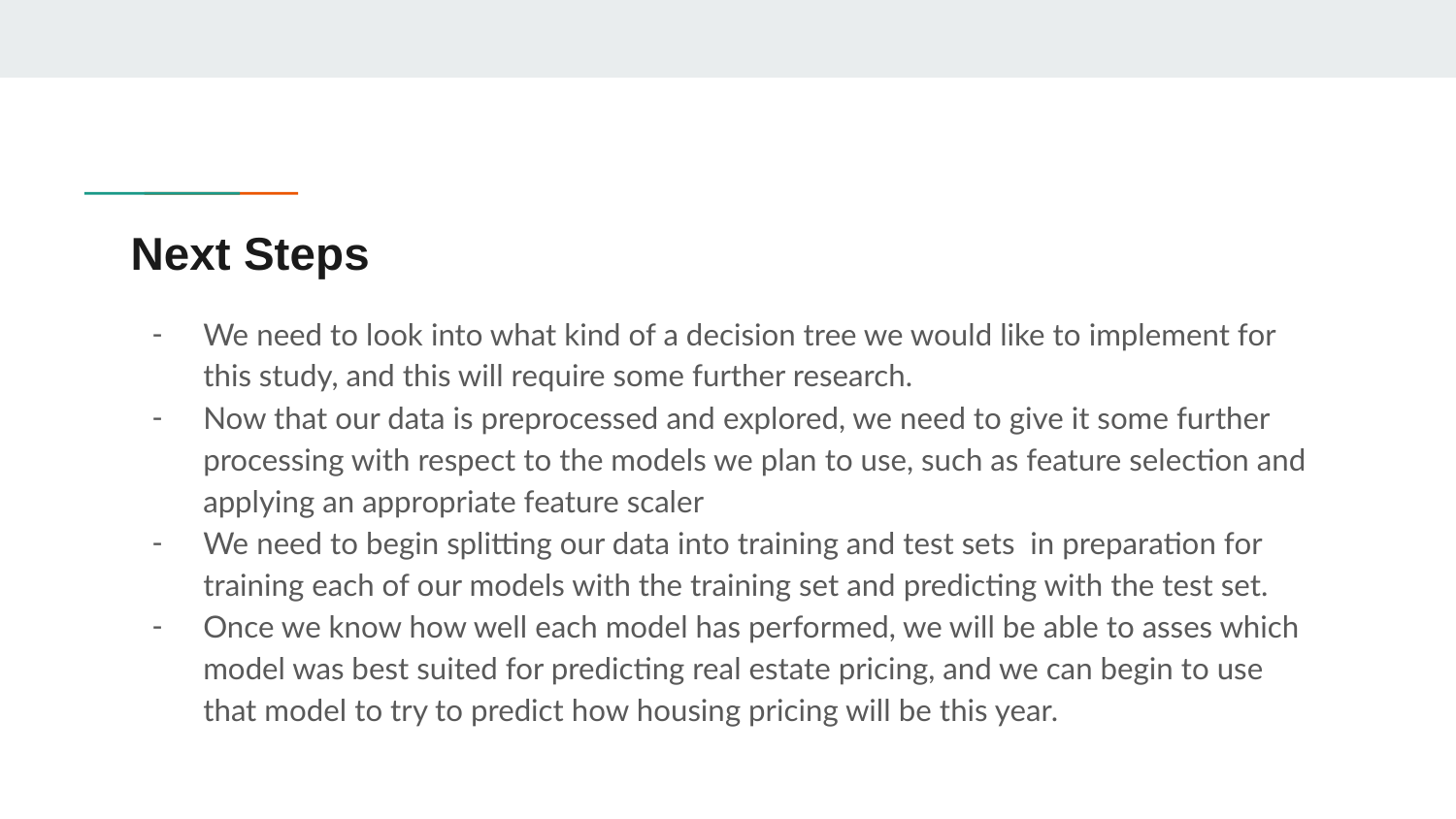

# Next Steps
We need to look into what kind of a decision tree we would like to implement for this study, and this will require some further research.
Now that our data is preprocessed and explored, we need to give it some further processing with respect to the models we plan to use, such as feature selection and applying an appropriate feature scaler
We need to begin splitting our data into training and test sets  in preparation for training each of our models with the training set and predicting with the test set.
Once we know how well each model has performed, we will be able to asses which model was best suited for predicting real estate pricing, and we can begin to use that model to try to predict how housing pricing will be this year.